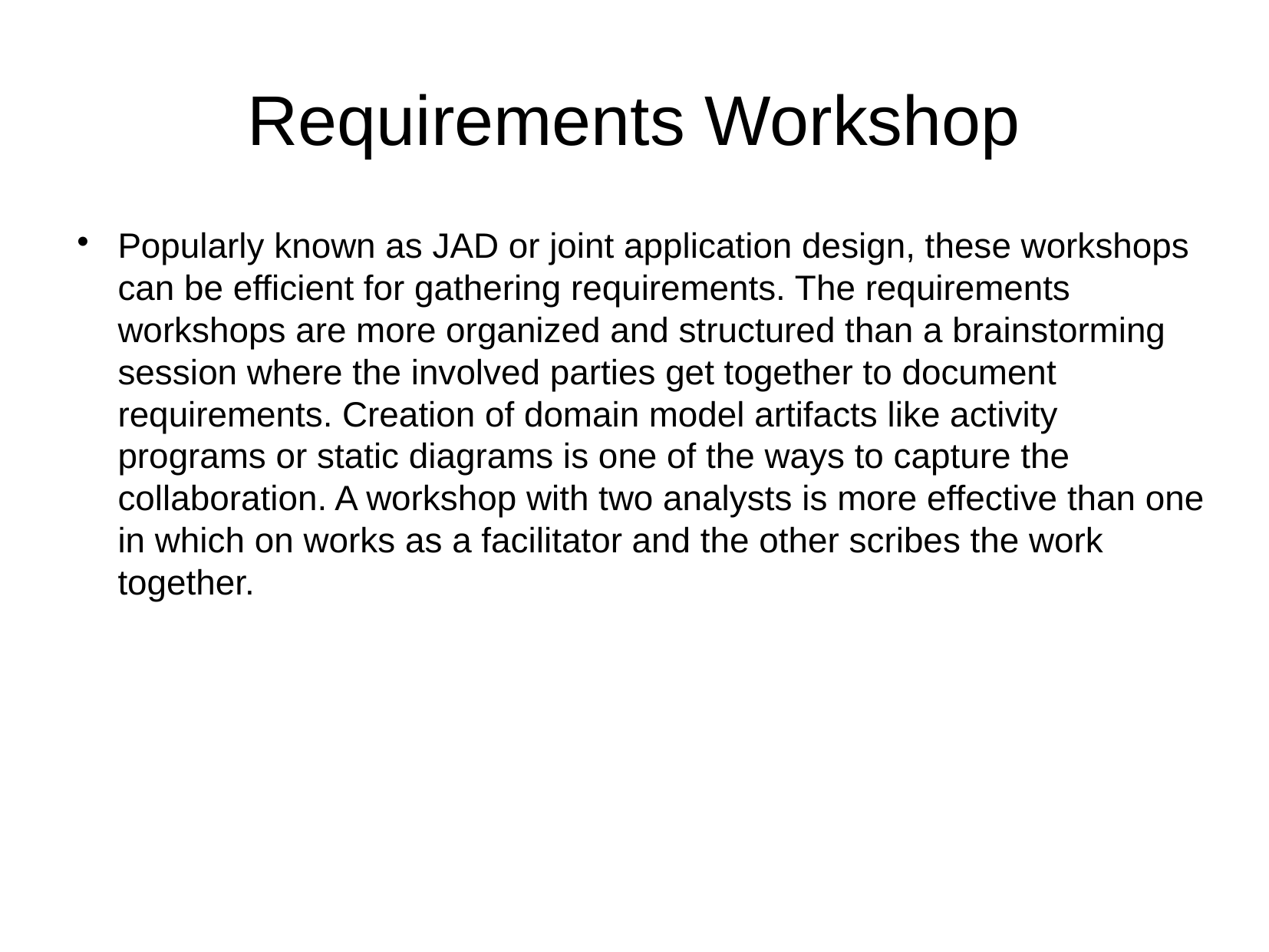

Requirements Workshop
Popularly known as JAD or joint application design, these workshops can be efficient for gathering requirements. The requirements workshops are more organized and structured than a brainstorming session where the involved parties get together to document requirements. Creation of domain model artifacts like activity programs or static diagrams is one of the ways to capture the collaboration. A workshop with two analysts is more effective than one in which on works as a facilitator and the other scribes the work together.